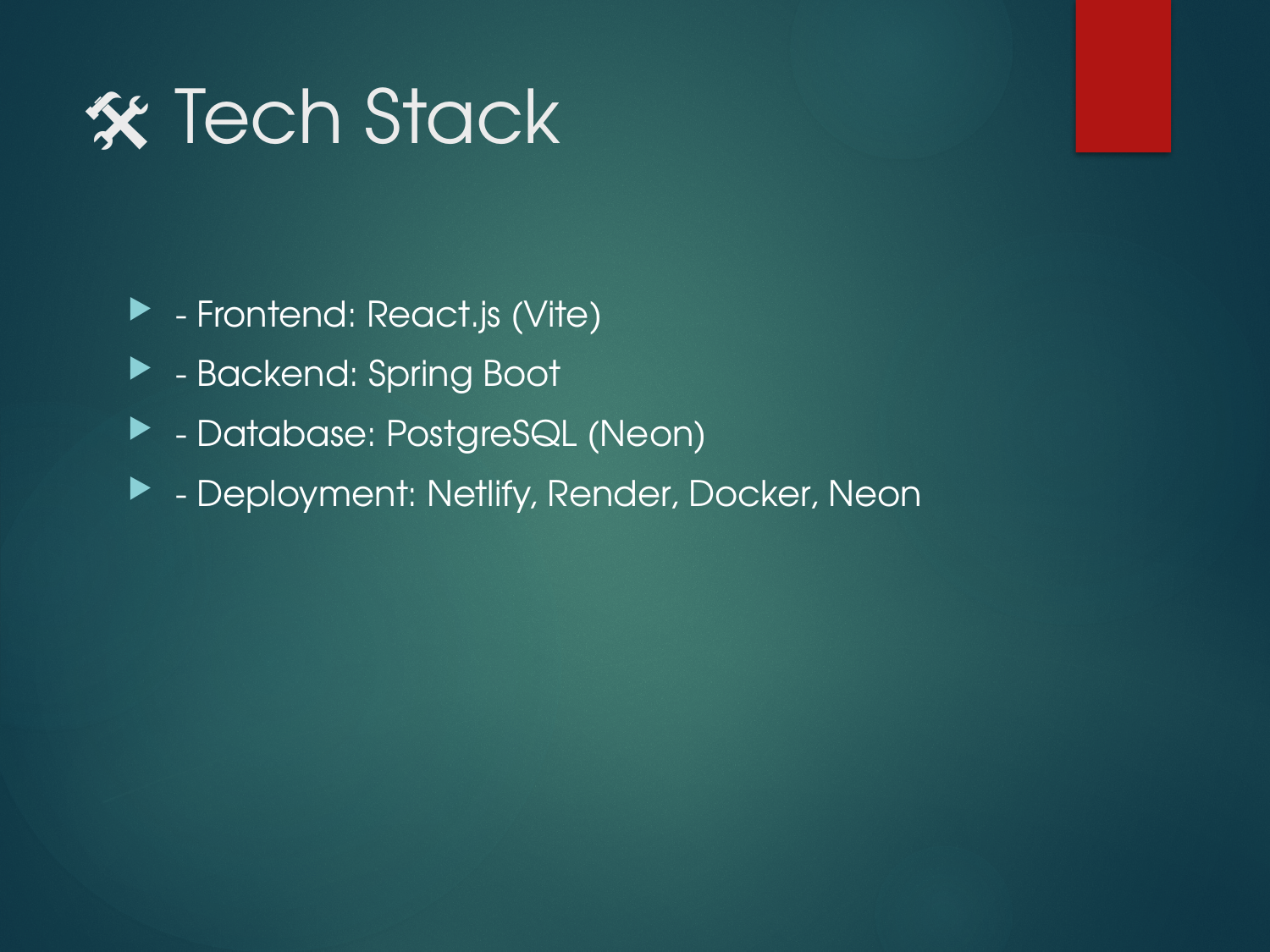

# 🛠️ Tech Stack
- Frontend: React.js (Vite)
- Backend: Spring Boot
- Database: PostgreSQL (Neon)
- Deployment: Netlify, Render, Docker, Neon